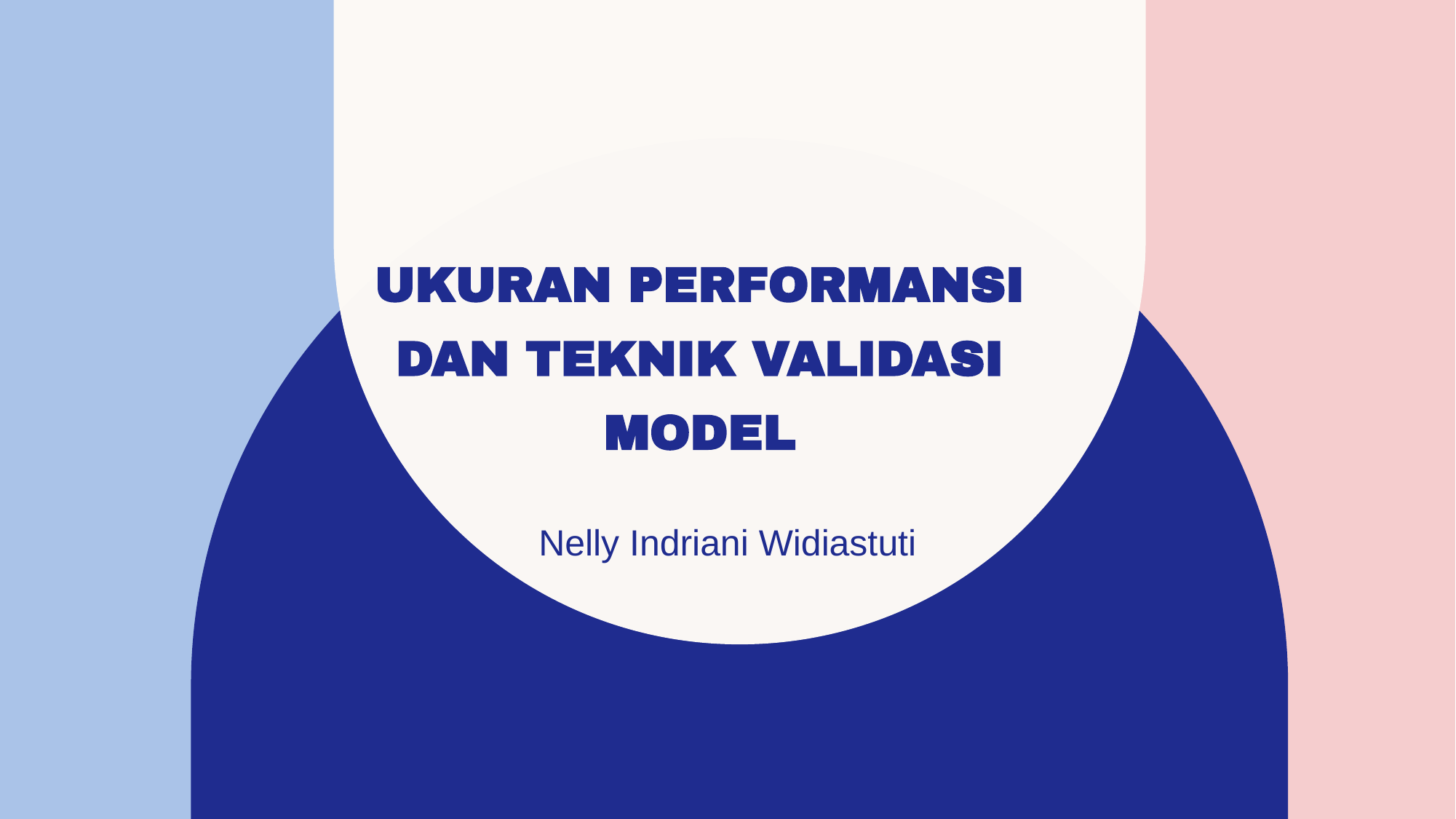

# Ukuran Performansi dan Teknik Validasi Model
Nelly Indriani Widiastuti